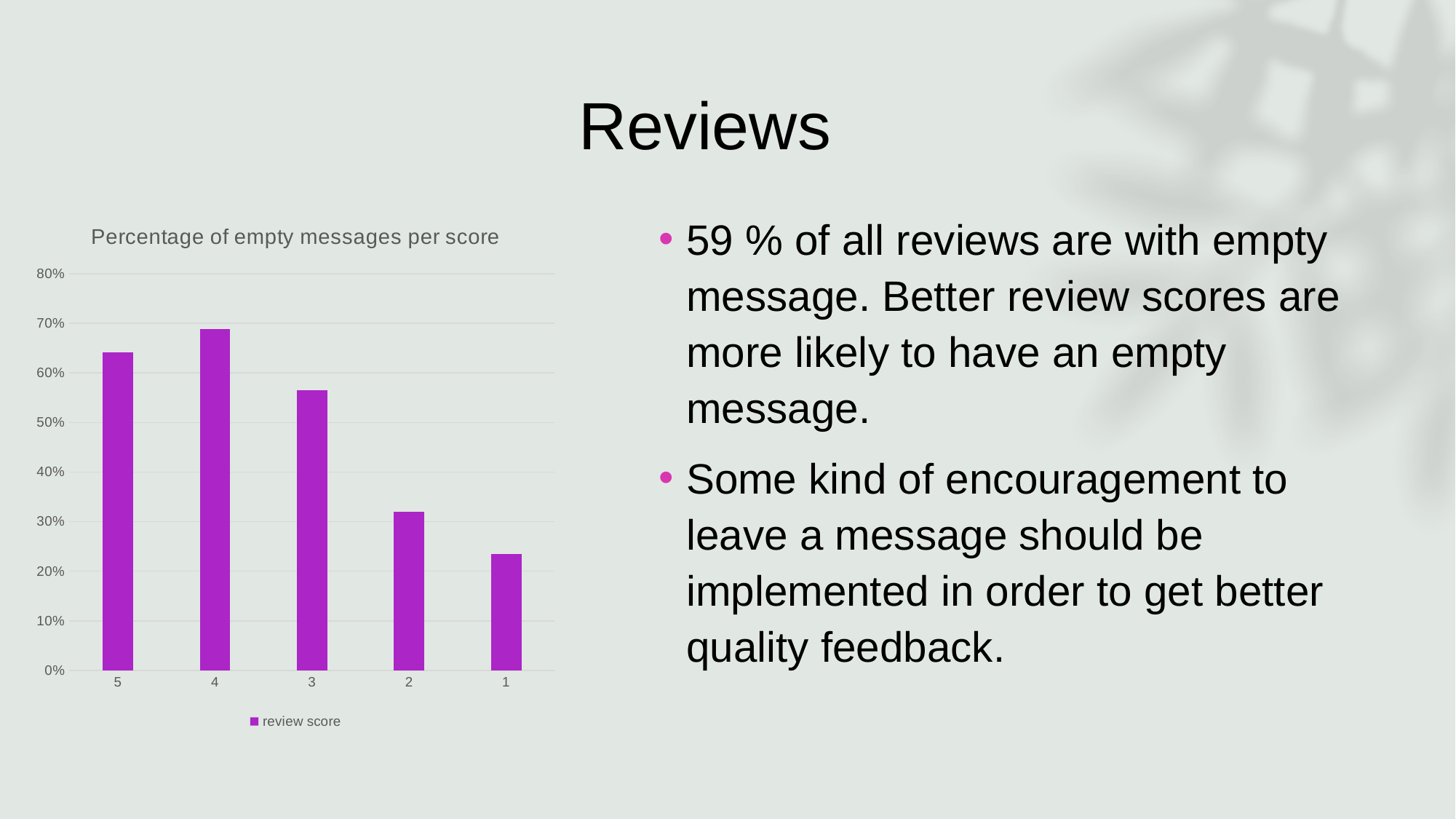

# Reviews

### Chart: Percentage of empty messages per score

| Category |  |
|---|---|
| 5 | 0.641571308958973 |
| 4 | 0.6879636401629924 |
| 3 | 0.5651057586502017 |
| 2 | 0.3192637258013329 |
| 1 | 0.2345063025210084 |
59 % of all reviews are with empty message. Better review scores are more likely to have an empty message.
Some kind of encouragement to leave a message should be implemented in order to get better quality feedback.